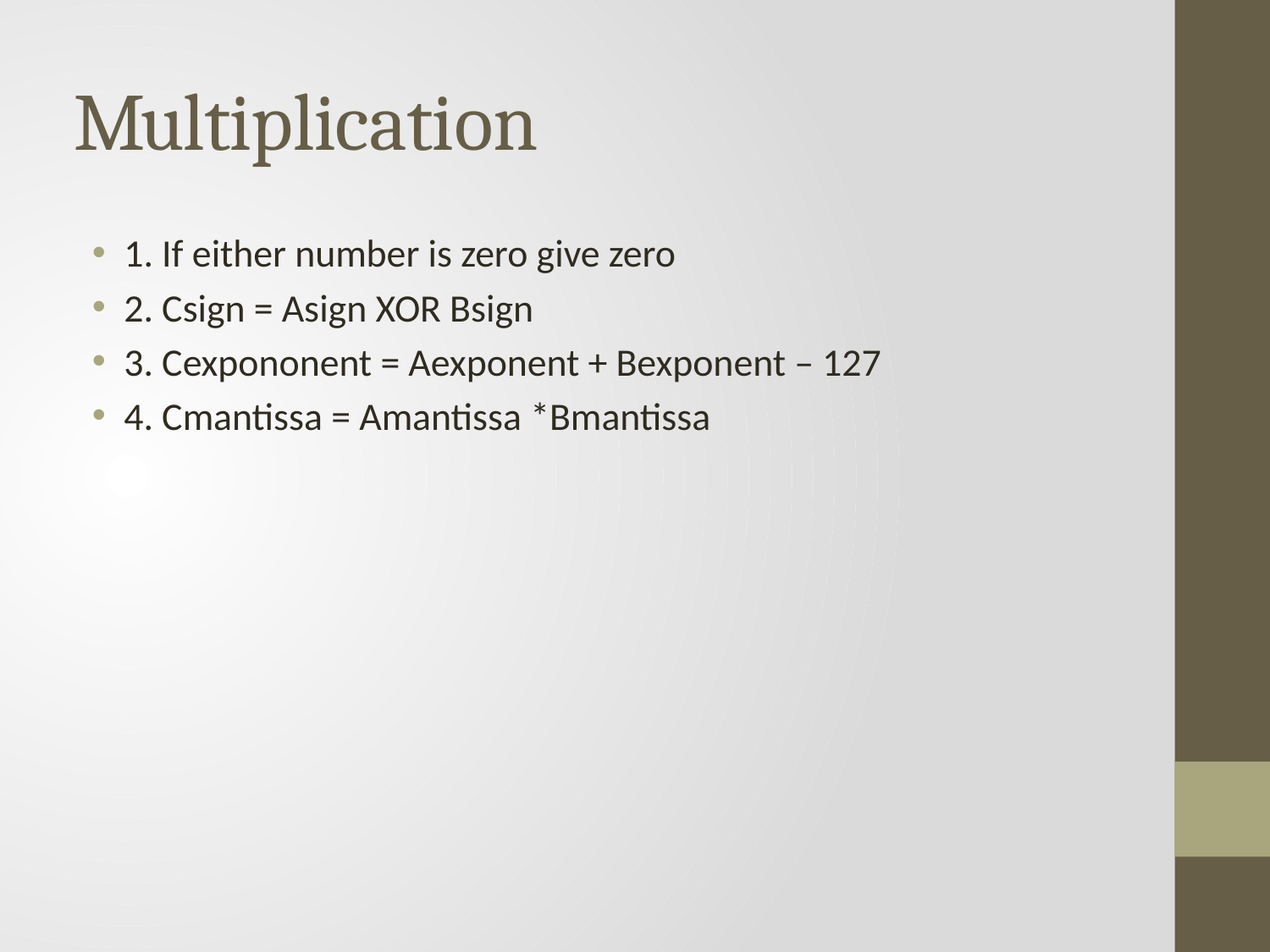

# Multiplication
1. If either number is zero give zero
2. Csign = Asign XOR Bsign
3. Cexpononent = Aexponent + Bexponent – 127
4. Cmantissa = Amantissa *Bmantissa